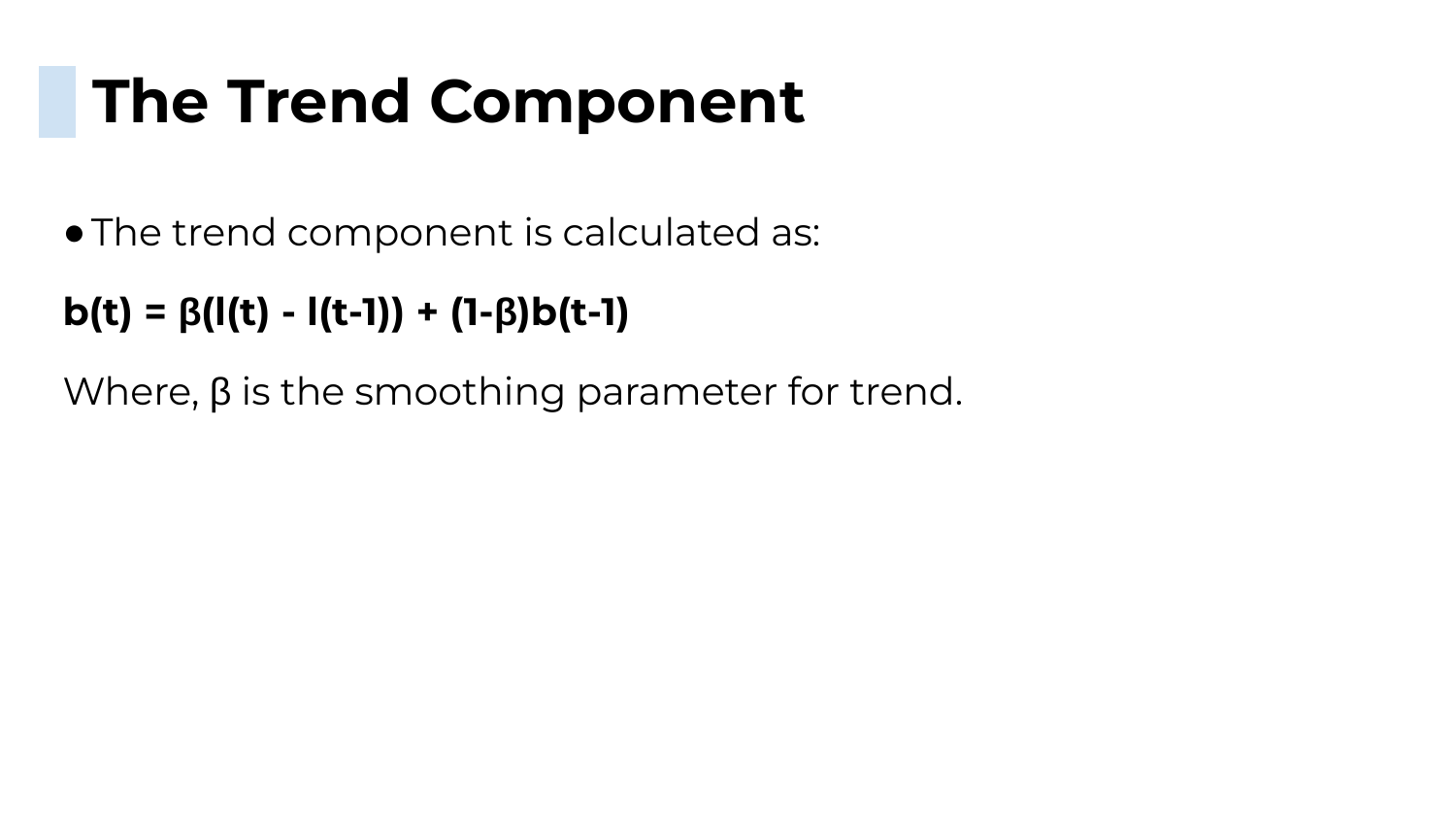

The Trend Component
The trend component is calculated as:
b(t) = β(l(t) - l(t-1)) + (1-β)b(t-1)
Where, β is the smoothing parameter for trend.